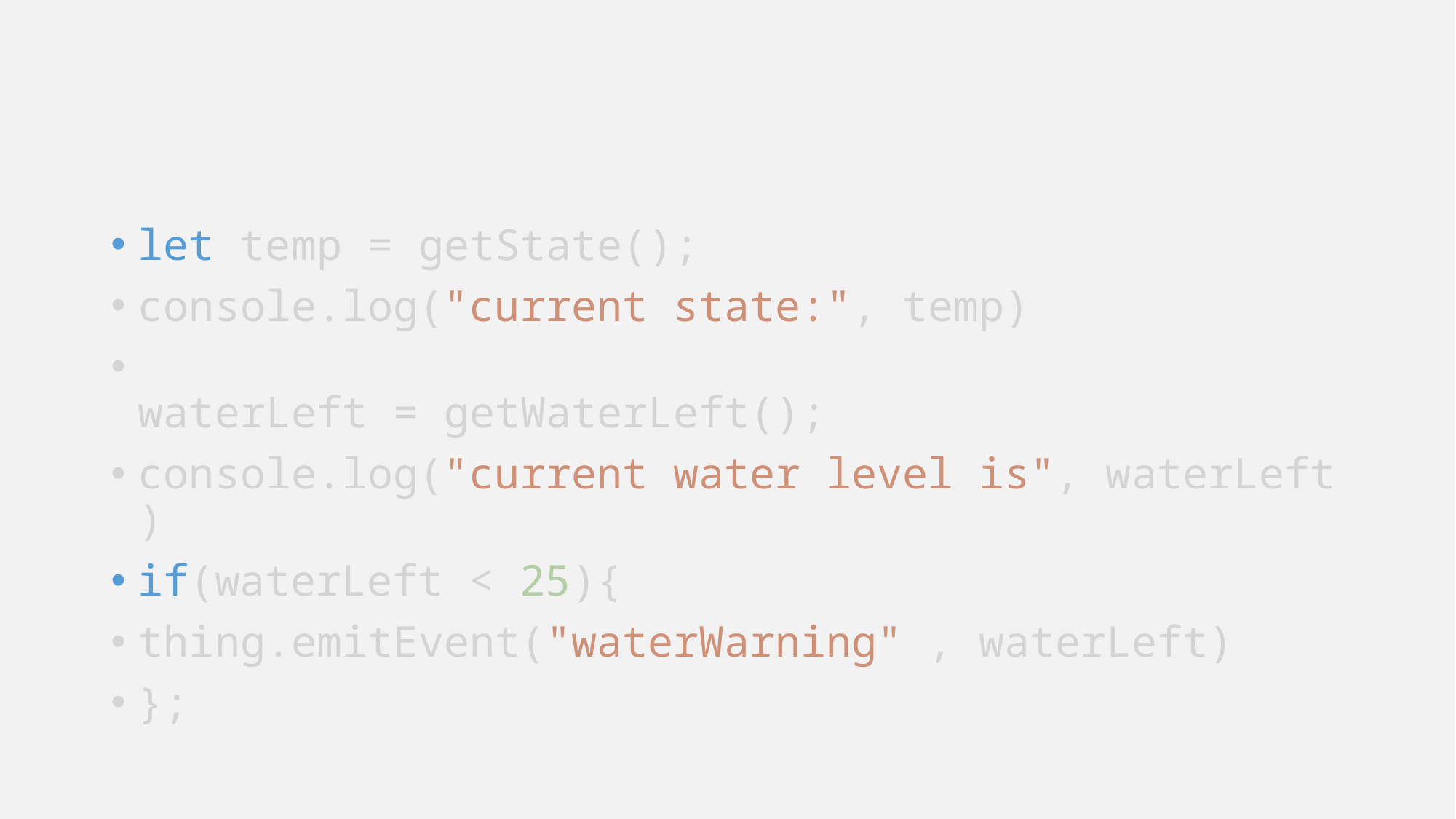

#
let temp = getState();
console.log("current state:", temp)
waterLeft = getWaterLeft();
console.log("current water level is", waterLeft )
if(waterLeft < 25){
thing.emitEvent("waterWarning" , waterLeft)
};